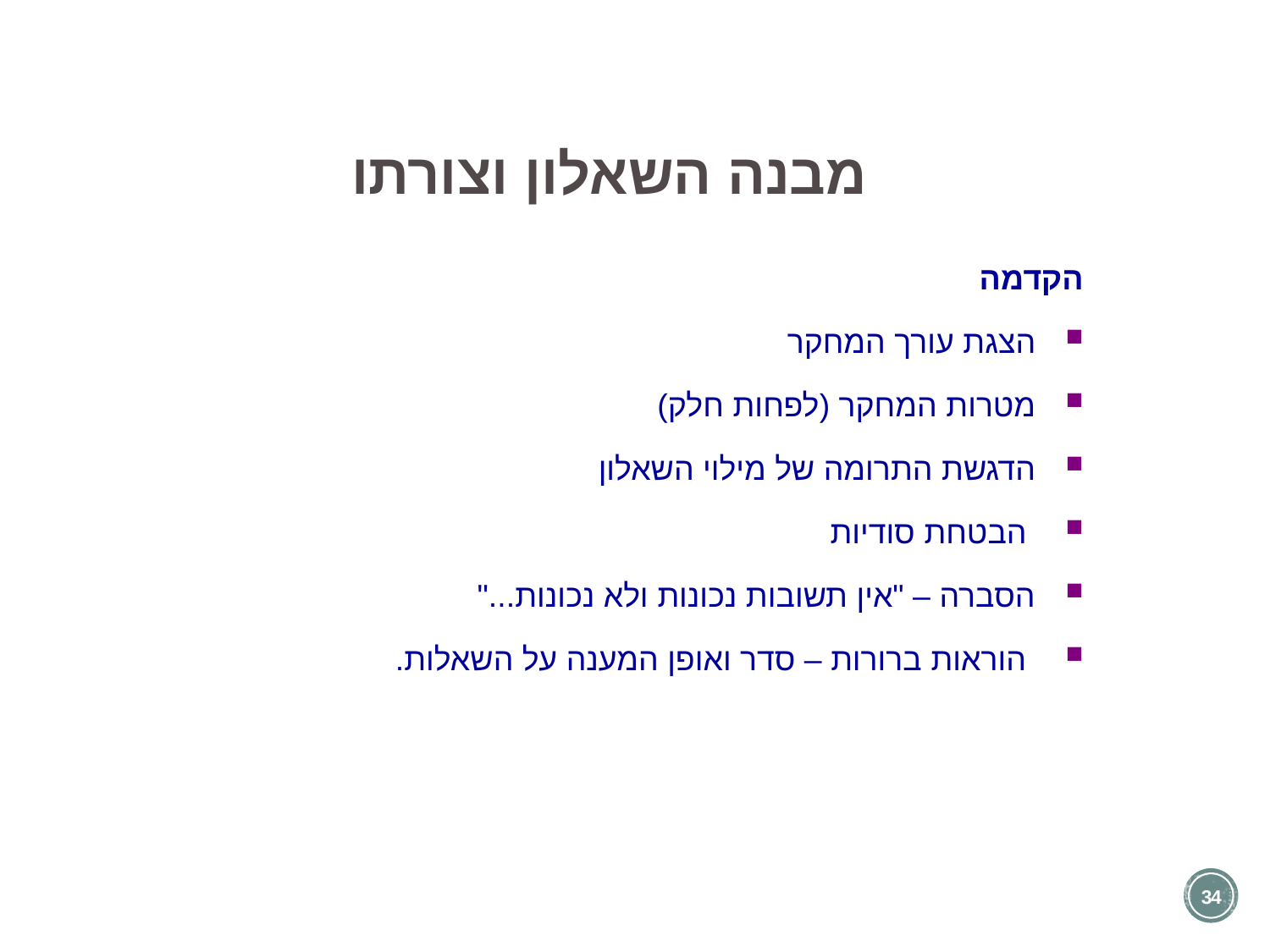

מבנה השאלון וצורתו
הקדמה
הצגת עורך המחקר
מטרות המחקר (לפחות חלק)
הדגשת התרומה של מילוי השאלון
 הבטחת סודיות
הסברה – "אין תשובות נכונות ולא נכונות..."
 הוראות ברורות – סדר ואופן המענה על השאלות.

34